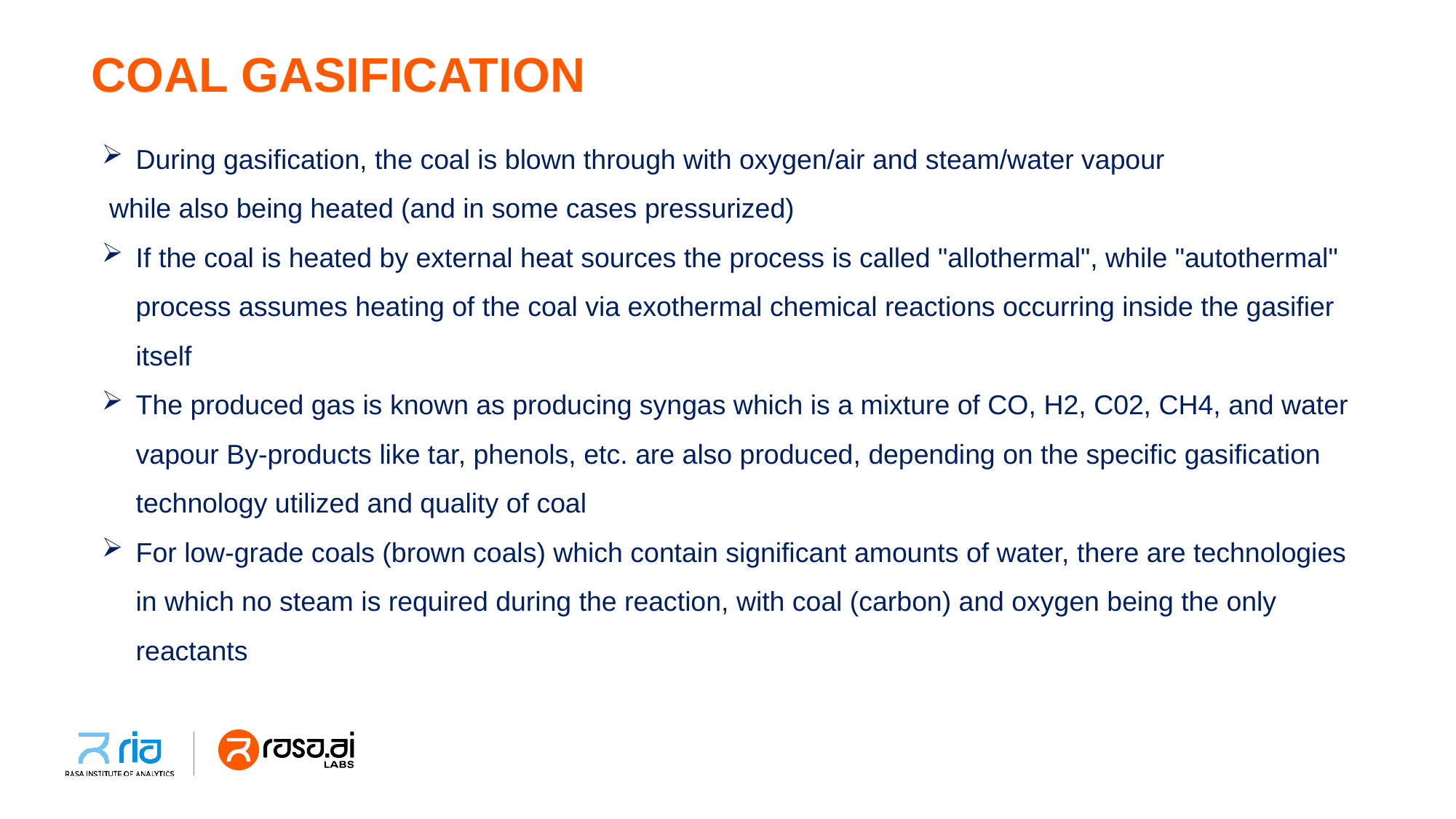

# COAL GASIFICATION
During gasification, the coal is blown through with oxygen/air and steam/water vapour
 while also being heated (and in some cases pressurized)
If the coal is heated by external heat sources the process is called "allothermal", while "autothermal" process assumes heating of the coal via exothermal chemical reactions occurring inside the gasifier itself
The produced gas is known as producing syngas which is a mixture of CO, H2, C02, CH4, and water vapour By-products like tar, phenols, etc. are also produced, depending on the specific gasification technology utilized and quality of coal
For low-grade coals (brown coals) which contain significant amounts of water, there are technologies in which no steam is required during the reaction, with coal (carbon) and oxygen being the only reactants